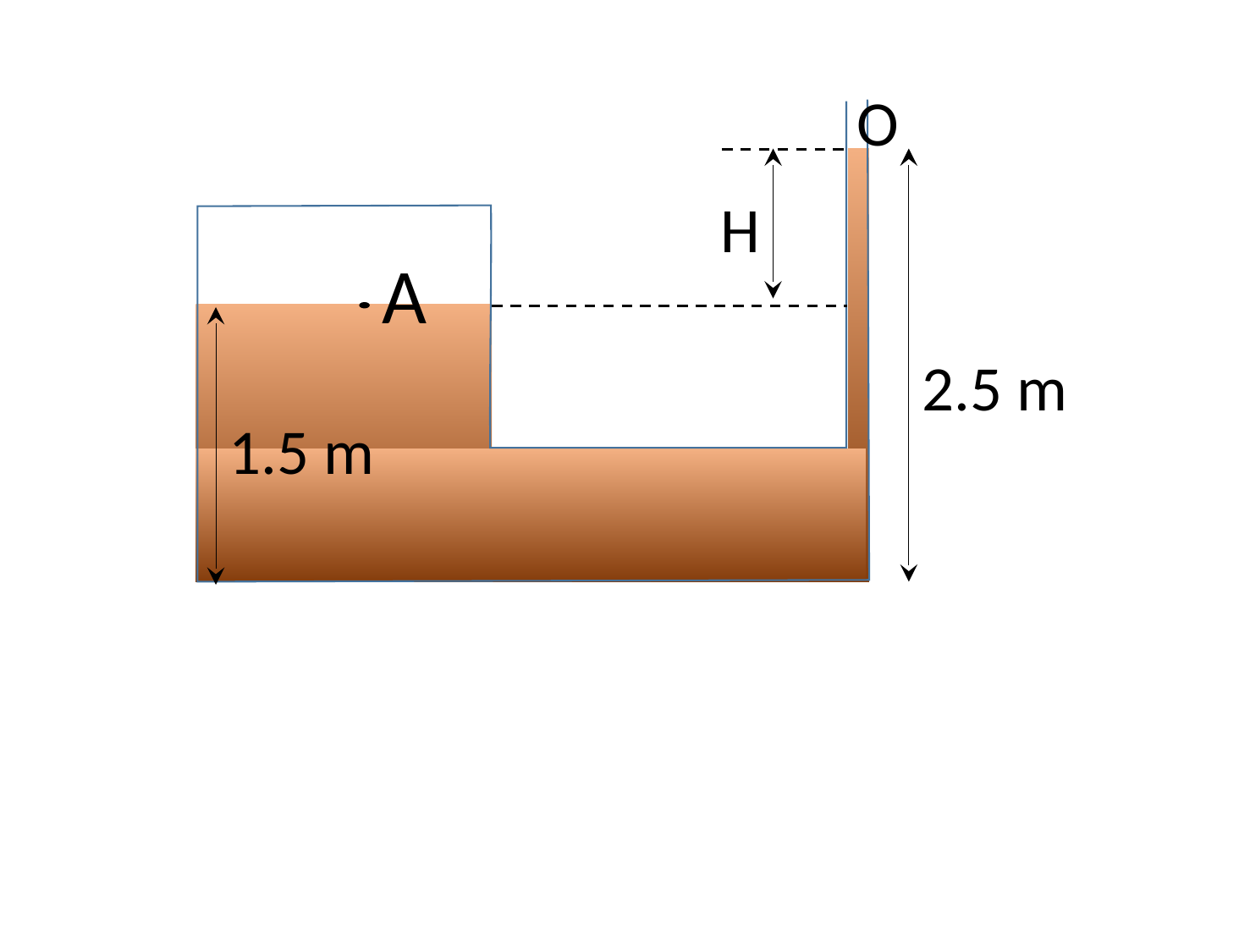

O

A

2.5 m
1.5 m
H